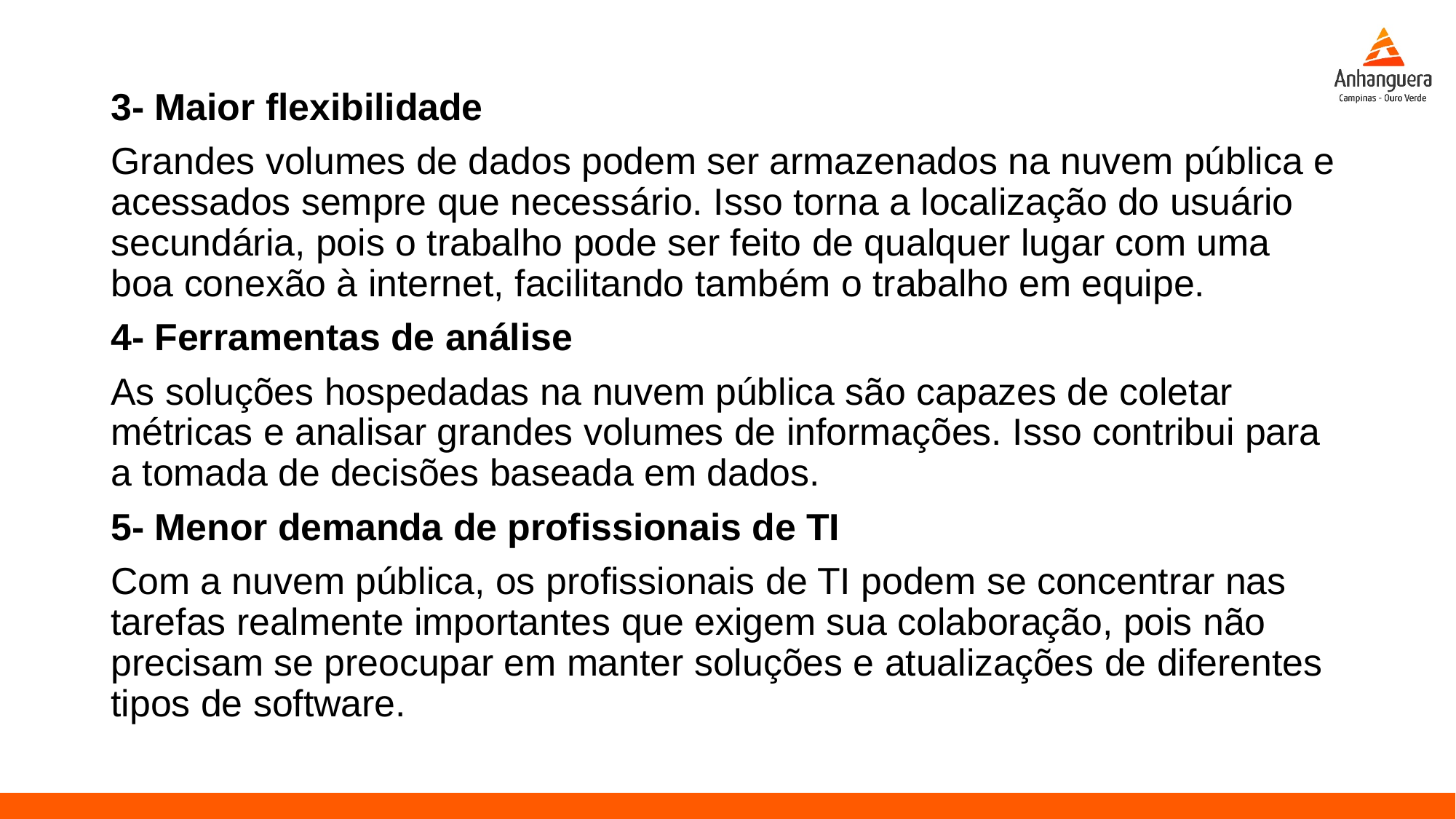

3- Maior flexibilidade
Grandes volumes de dados podem ser armazenados na nuvem pública e acessados sempre que necessário. Isso torna a localização do usuário secundária, pois o trabalho pode ser feito de qualquer lugar com uma boa conexão à internet, facilitando também o trabalho em equipe.
4- Ferramentas de análise
As soluções hospedadas na nuvem pública são capazes de coletar métricas e analisar grandes volumes de informações. Isso contribui para a tomada de decisões baseada em dados.
5- Menor demanda de profissionais de TI
Com a nuvem pública, os profissionais de TI podem se concentrar nas tarefas realmente importantes que exigem sua colaboração, pois não precisam se preocupar em manter soluções e atualizações de diferentes tipos de software.